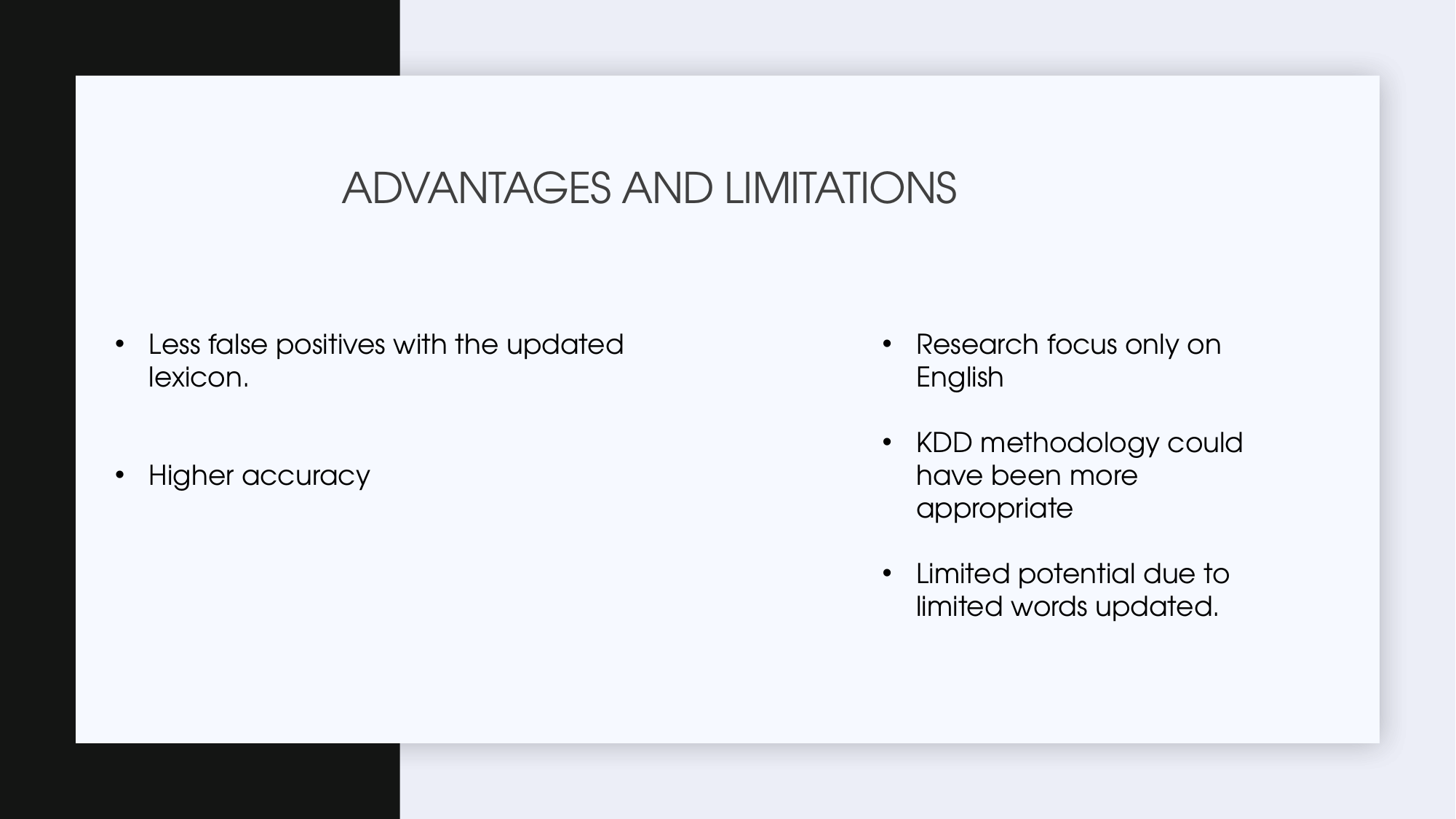

# Advantages and limitations
Less false positives with the updated lexicon.

Higher accuracy
Research focus only on English

KDD methodology could have been more appropriate

Limited potential due to limited words updated.